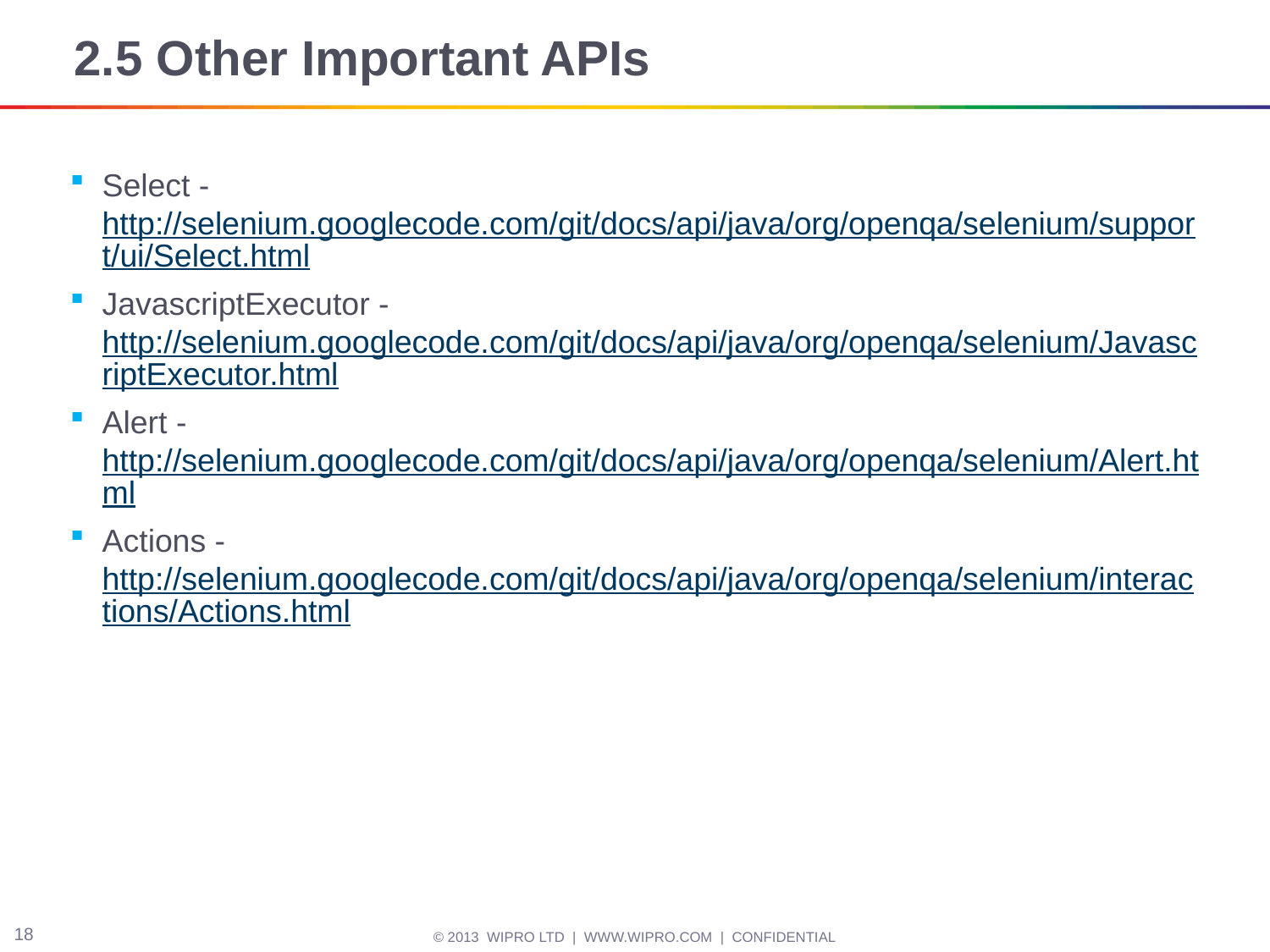

# 2.5 Other Important APIs
Select - http://selenium.googlecode.com/git/docs/api/java/org/openqa/selenium/support/ui/Select.html
JavascriptExecutor - http://selenium.googlecode.com/git/docs/api/java/org/openqa/selenium/JavascriptExecutor.html
Alert - http://selenium.googlecode.com/git/docs/api/java/org/openqa/selenium/Alert.html
Actions - http://selenium.googlecode.com/git/docs/api/java/org/openqa/selenium/interactions/Actions.html